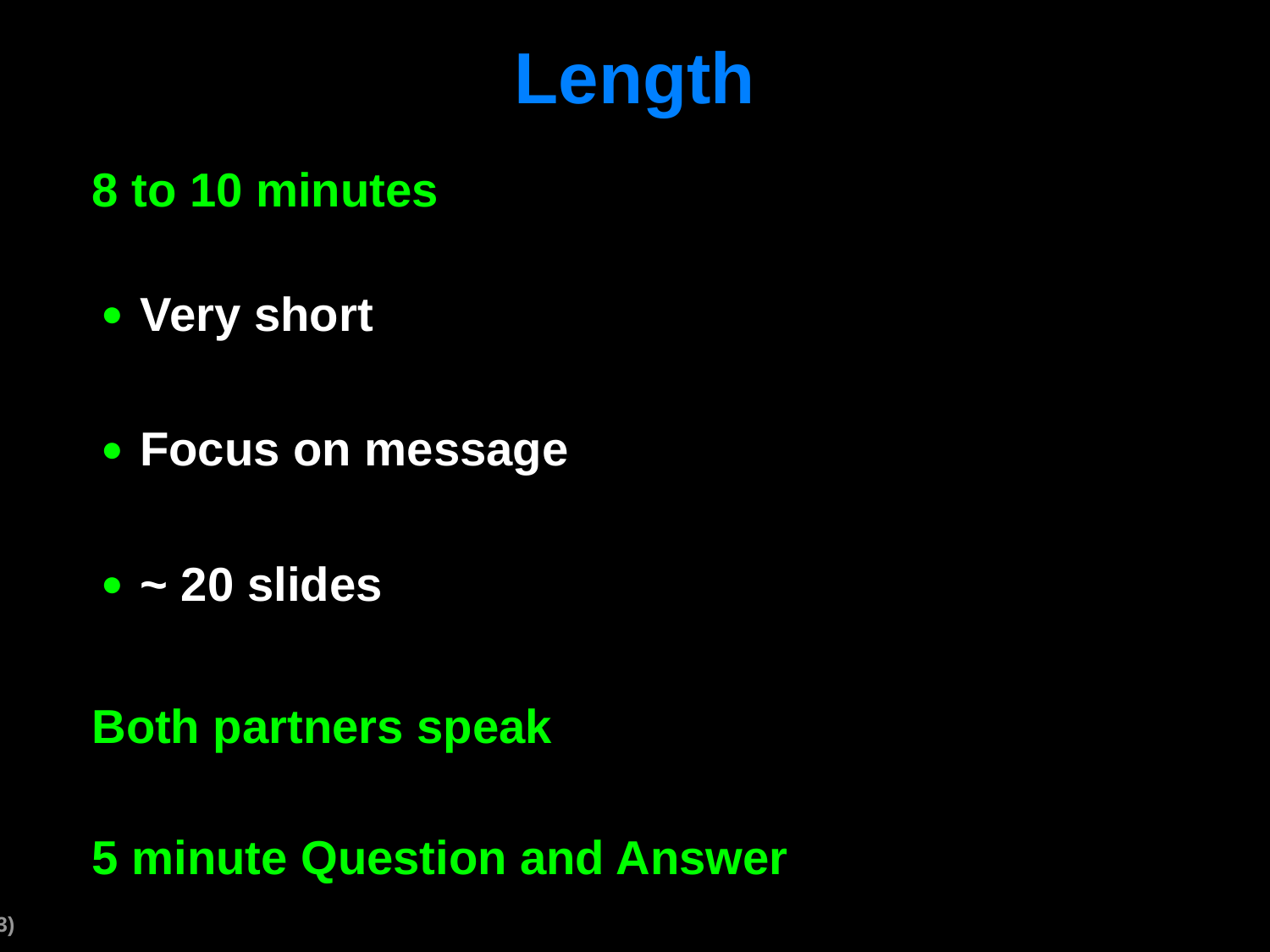

# Length
8 to 10 minutes

Very short

Focus on message

~ 20 slides

Both partners speak

5 minute Question and Answer